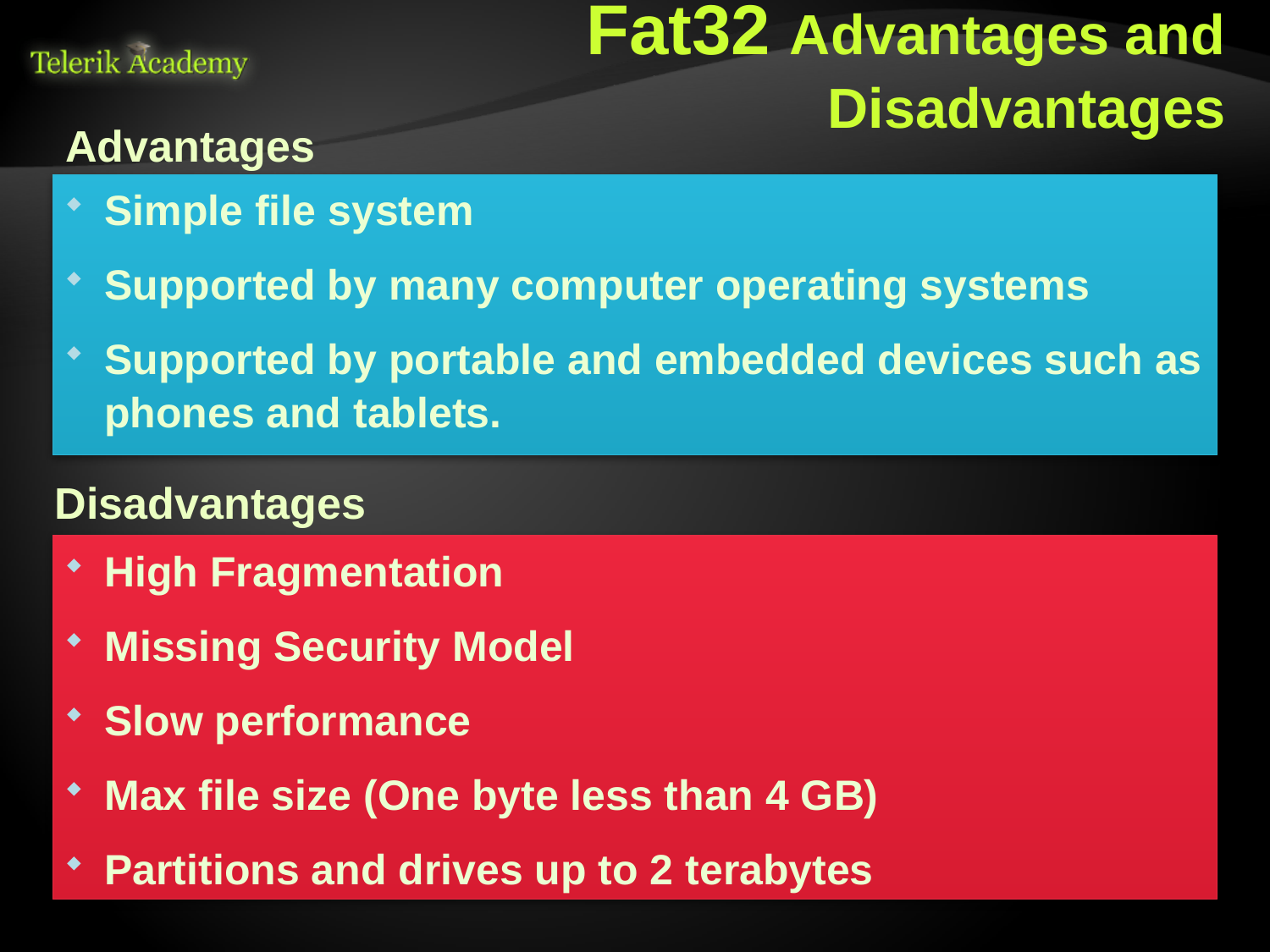

# Fat32 Advantages and Disadvantages
Advantages
Simple file system
Supported by many computer operating systems
Supported by portable and embedded devices such as phones and tablets.

Disadvantages
High Fragmentation
Missing Security Model
Slow performance
Max file size (One byte less than 4 GB)
Partitions and drives up to 2 terabytes